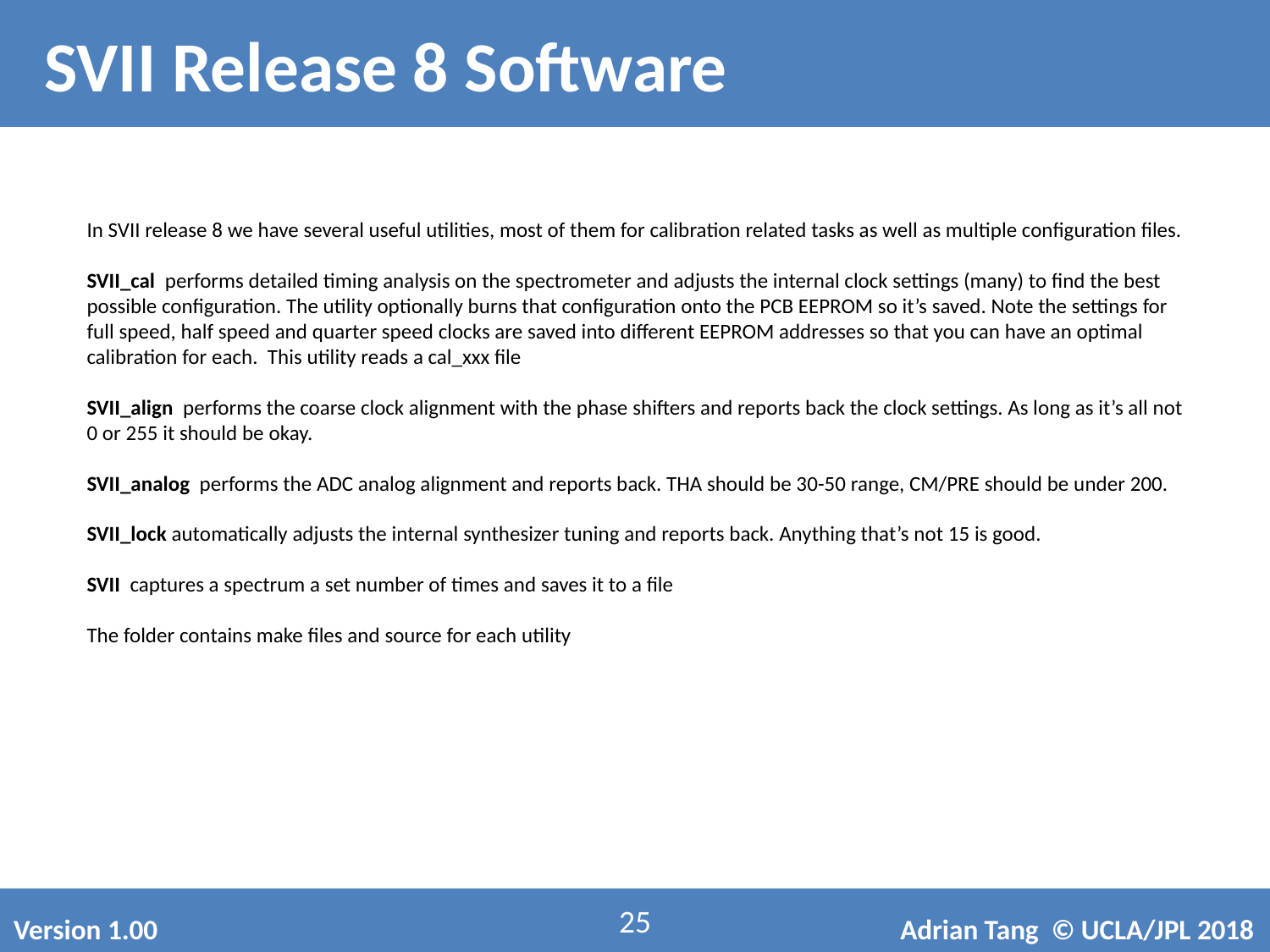

SVII Release 8 Software
In SVII release 8 we have several useful utilities, most of them for calibration related tasks as well as multiple configuration files.

SVII_cal  performs detailed timing analysis on the spectrometer and adjusts the internal clock settings (many) to find the best possible configuration. The utility optionally burns that configuration onto the PCB EEPROM so it’s saved. Note the settings for full speed, half speed and quarter speed clocks are saved into different EEPROM addresses so that you can have an optimal calibration for each.  This utility reads a cal_xxx file

SVII_align  performs the coarse clock alignment with the phase shifters and reports back the clock settings. As long as it’s all not 0 or 255 it should be okay.

SVII_analog  performs the ADC analog alignment and reports back. THA should be 30-50 range, CM/PRE should be under 200.

SVII_lock automatically adjusts the internal synthesizer tuning and reports back. Anything that’s not 15 is good.

SVII  captures a spectrum a set number of times and saves it to a file

The folder contains make files and source for each utility

25
Version 1.00
Adrian Tang  © UCLA/JPL 2018